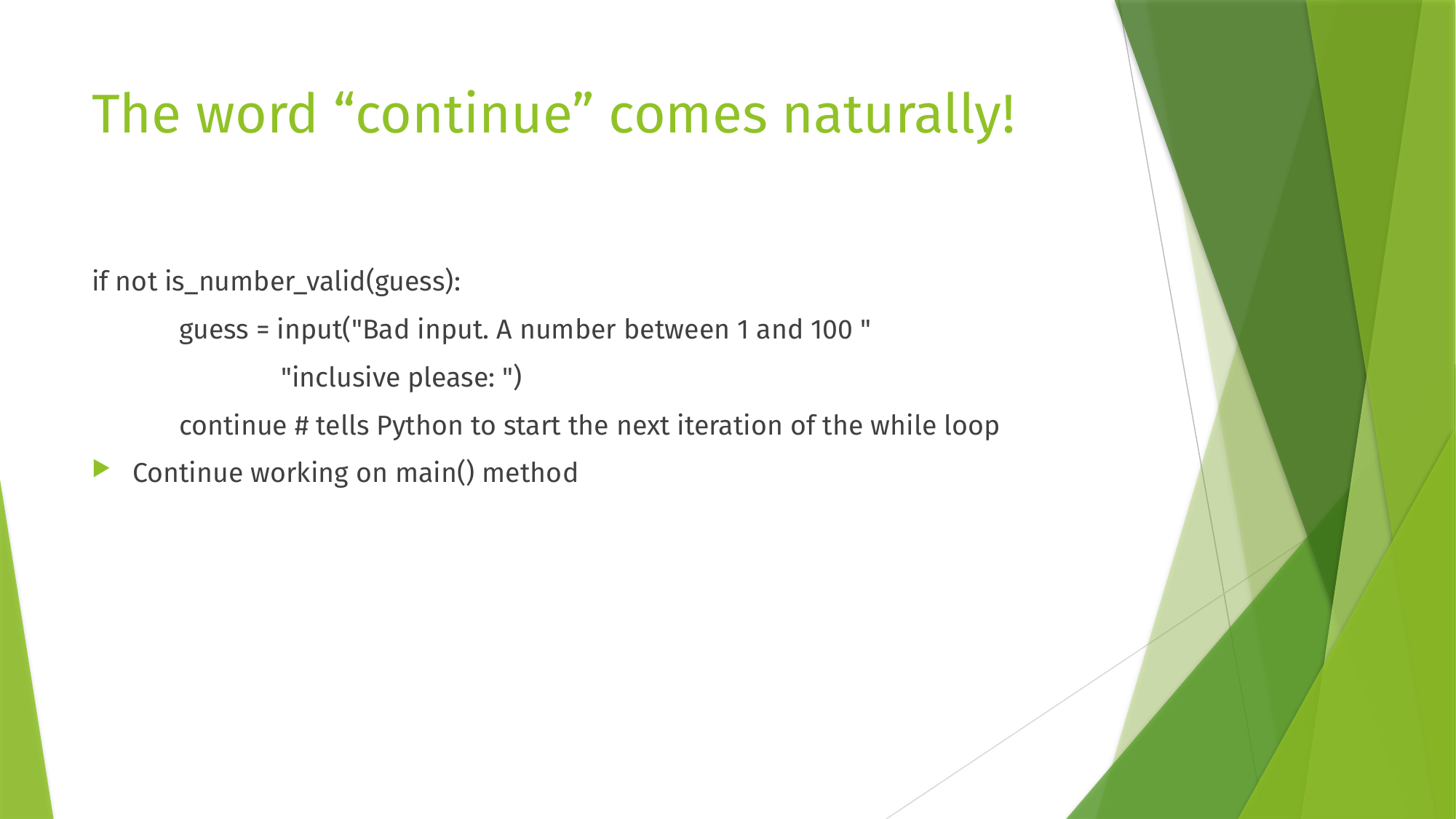

# The word “continue” comes naturally!
if not is_number_valid(guess):
            guess = input("Bad input. A number between 1 and 100 "
                          "inclusive please: ")
            continue # tells Python to start the next iteration of the while loop
Continue working on main() method